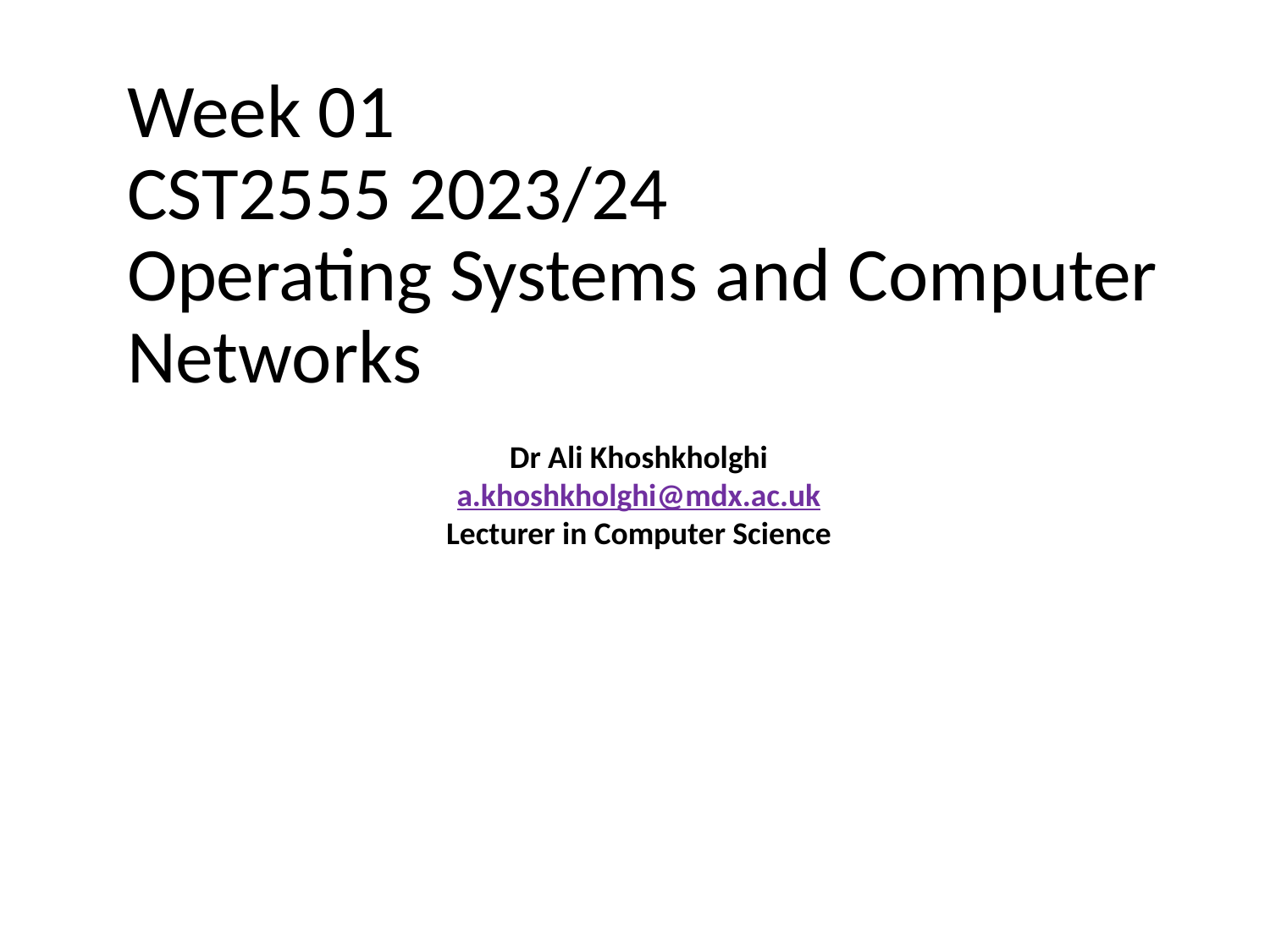

# Week 01 CST2555 2023/24 Operating Systems and Computer Networks
Dr Ali Khoshkholghi
a.khoshkholghi@mdx.ac.uk
Lecturer in Computer Science